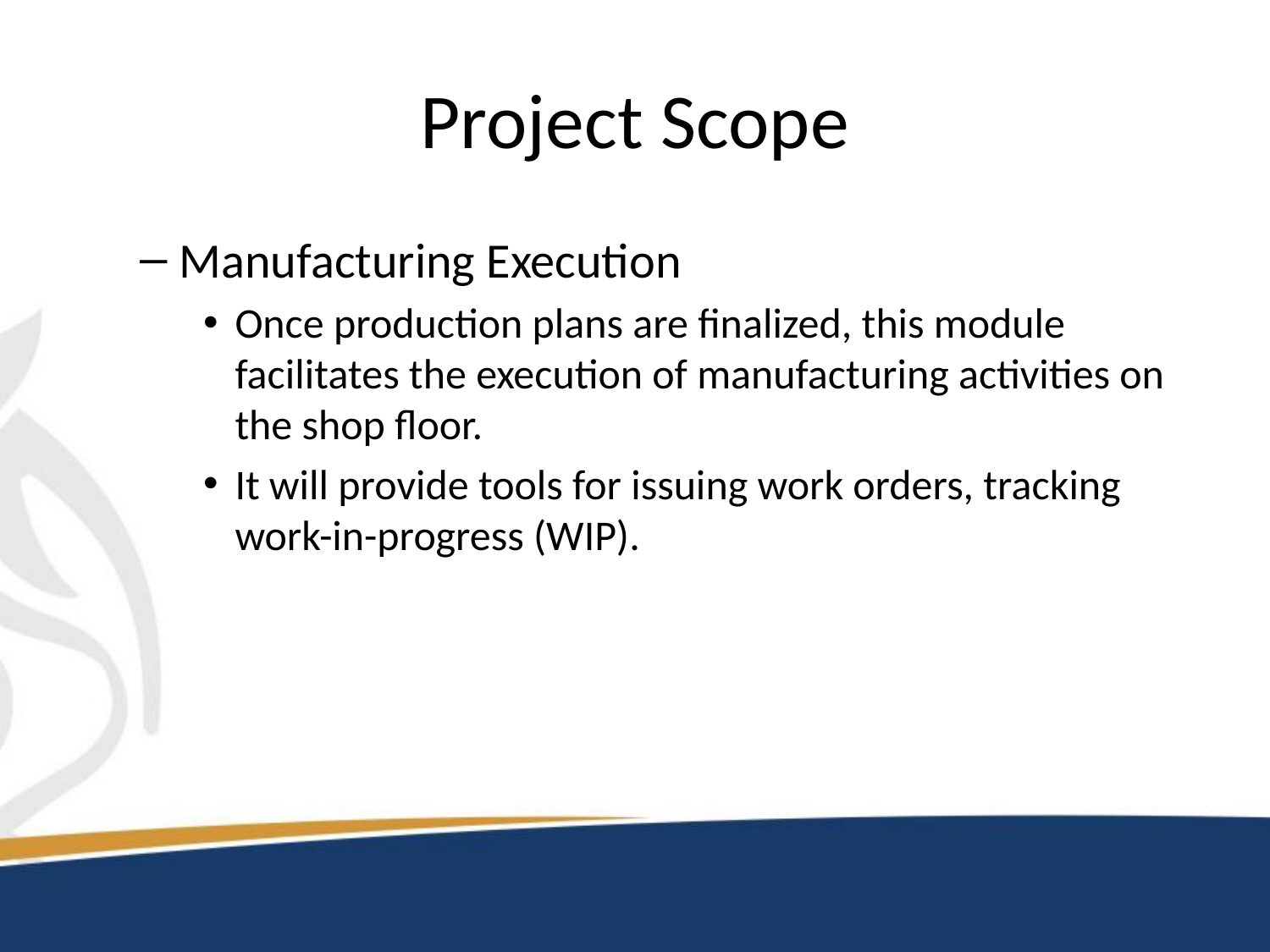

# Project Scope
Manufacturing Execution
Once production plans are finalized, this module facilitates the execution of manufacturing activities on the shop floor.
It will provide tools for issuing work orders, tracking work-in-progress (WIP).